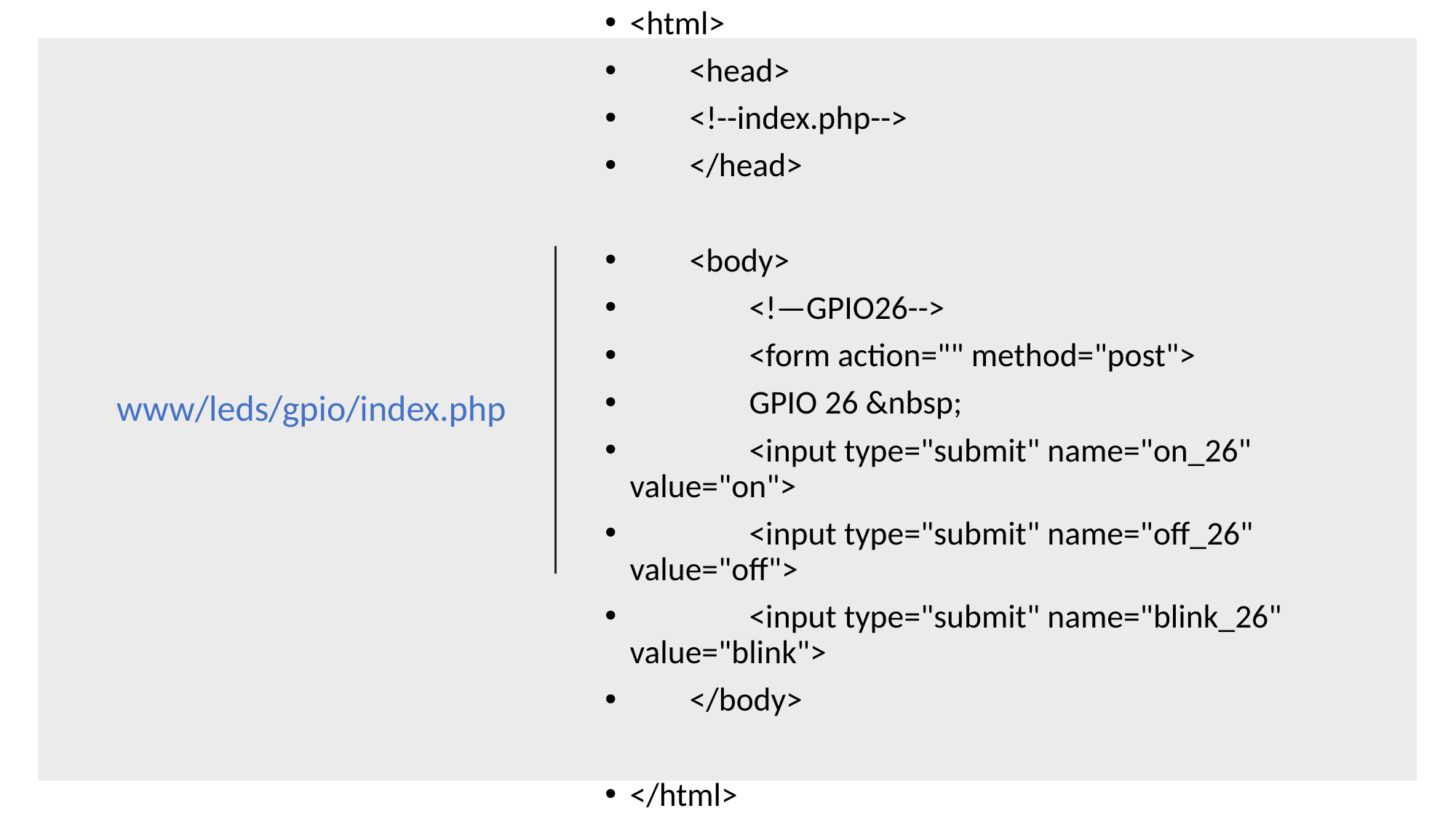

<html>
        <head>
        <!--index.php-->
        </head>

        <body>
                <!—GPIO26-->
                <form action="" method="post">
                GPIO 26 &nbsp;
                <input type="submit" name="on_26" value="on">
                <input type="submit" name="off_26" value="off">
                <input type="submit" name="blink_26" value="blink">
        </body>

</html>

# www/leds/gpio/index.php